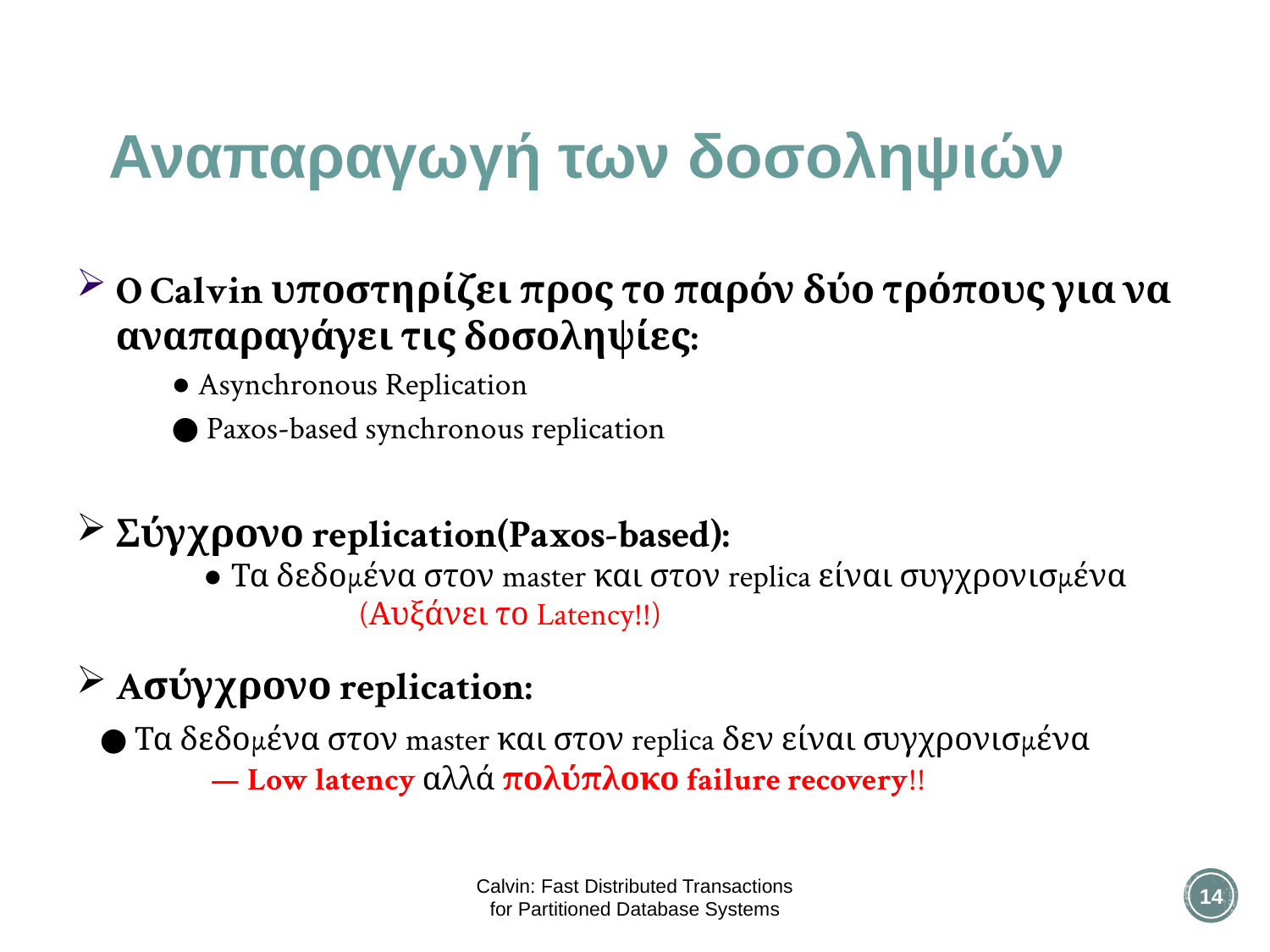

Αναπαραγωγή των δοσοληψιών

O Calvin υποστηρίζει προς το παρόν δύο τρόπους για να αναπαραγάγει τις δοσοληψίες:
● Asynchronous Replication
● Paxos-based synchronous replication

Σύγχρονο replication(Paxos-based):
	● Τα δεδομένα στον master και στον replica είναι συγχρονισμένα 	    	    (Αυξάνει το Latency!!)

Aσύγχρονο replication:
  ● Τα δεδομένα στον master και στον replica δεν είναι συγχρονισμένα
	 ― Low latency αλλά πολύπλοκο failure recovery!!

Calvin: Fast Distributed Transactions
for Partitioned Database Systems
14